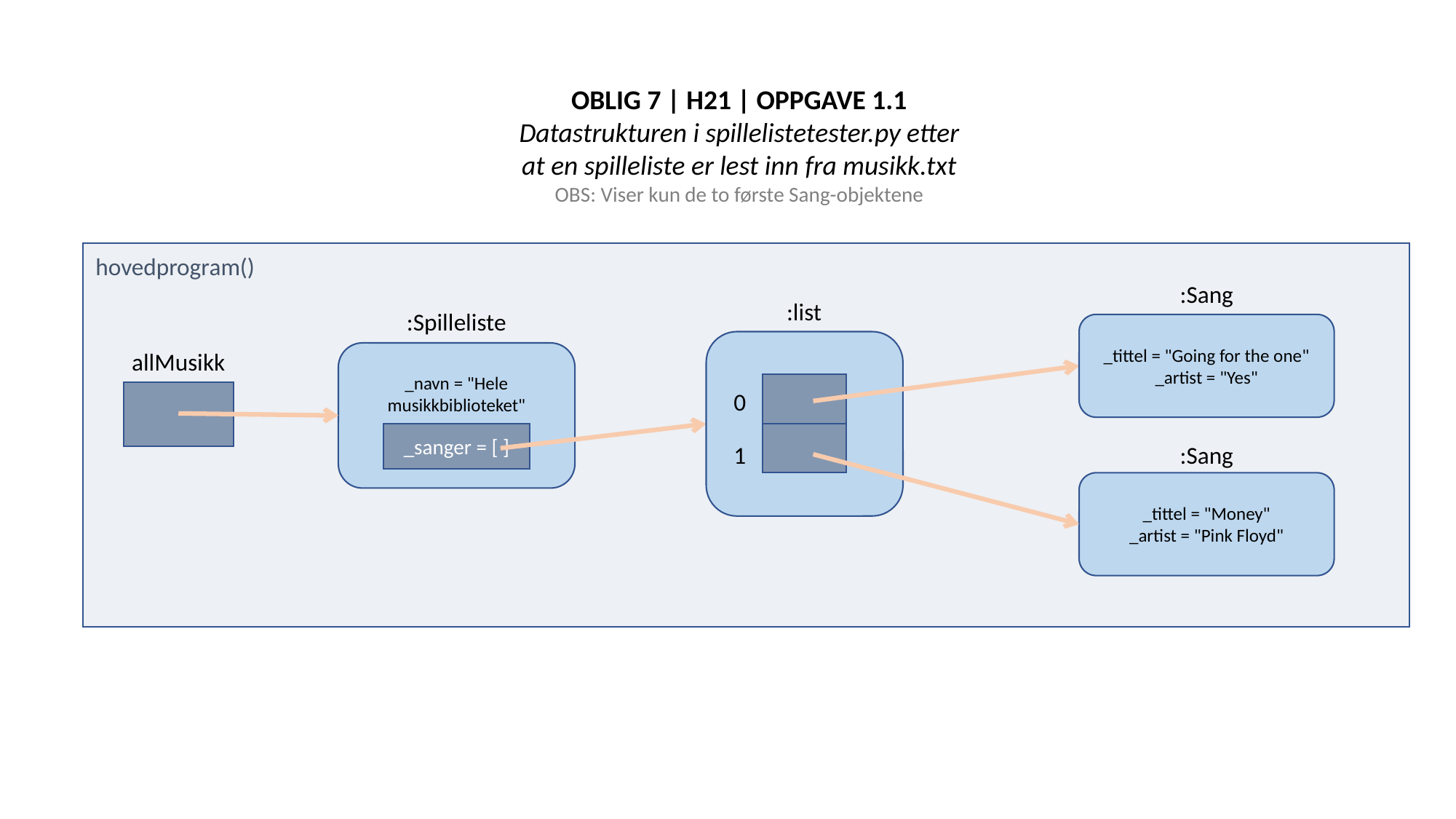

OBLIG 7 | H21 | OPPGAVE 1.1
Datastrukturen i spillelistetester.py etter
at en spilleliste er lest inn fra musikk.txt
OBS: Viser kun de to første Sang-objektene

hovedprogram()
:Sang
:list
:Spilleliste
_tittel = "Going for the one"
_artist = "Yes"

allMusikk
_navn = "Hele musikkbiblioteket"

0

_sanger = [ ]
1
:Sang
_tittel = "Money"
_artist = "Pink Floyd"